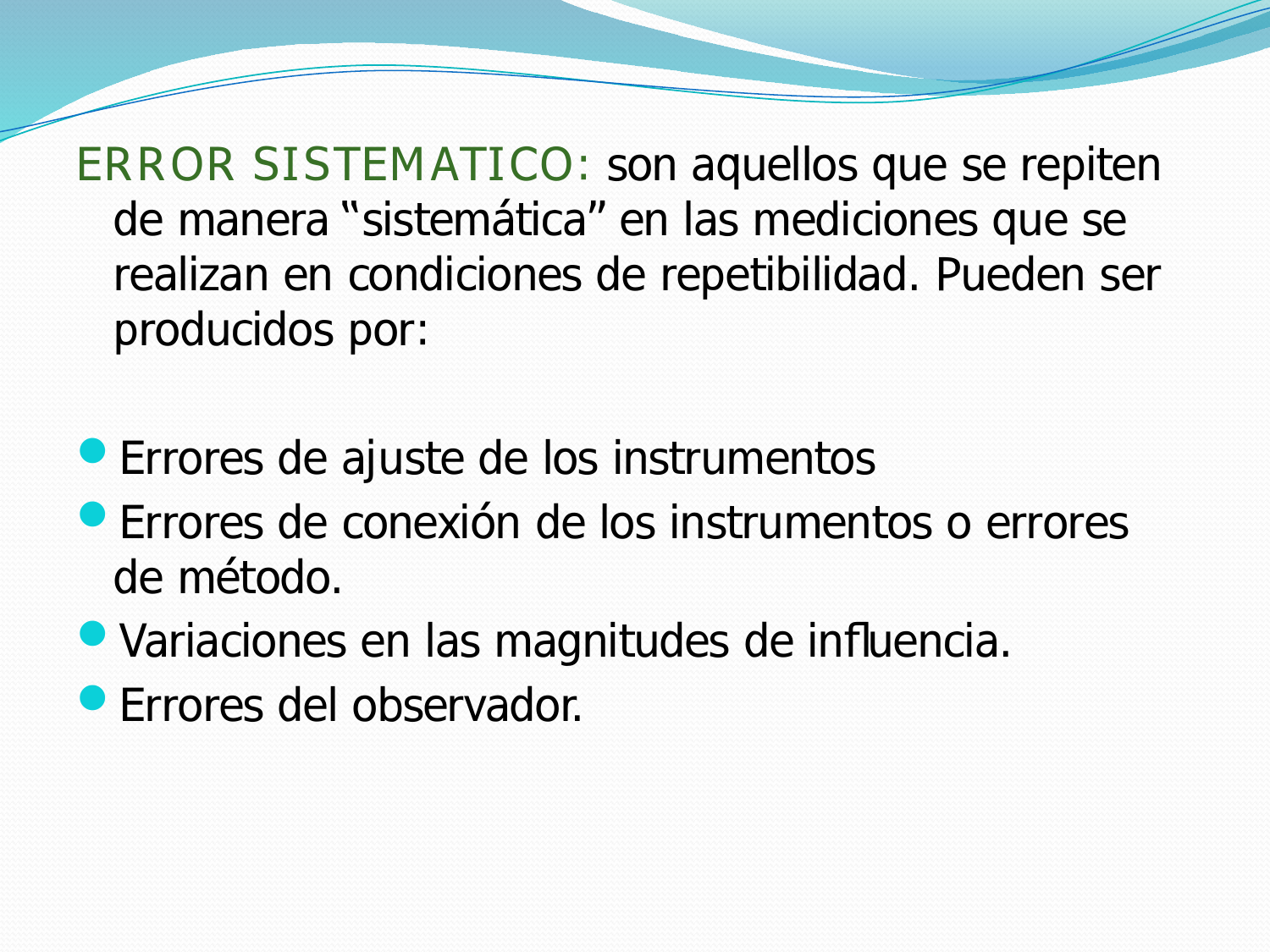

ERROR SISTEMATICO: son aquellos que se repiten de manera “sistemática” en las mediciones que se realizan en condiciones de repetibilidad. Pueden ser producidos por:

Errores de ajuste de los instrumentos
Errores de conexión de los instrumentos o errores de método.
Variaciones en las magnitudes de influencia.
Errores del observador.